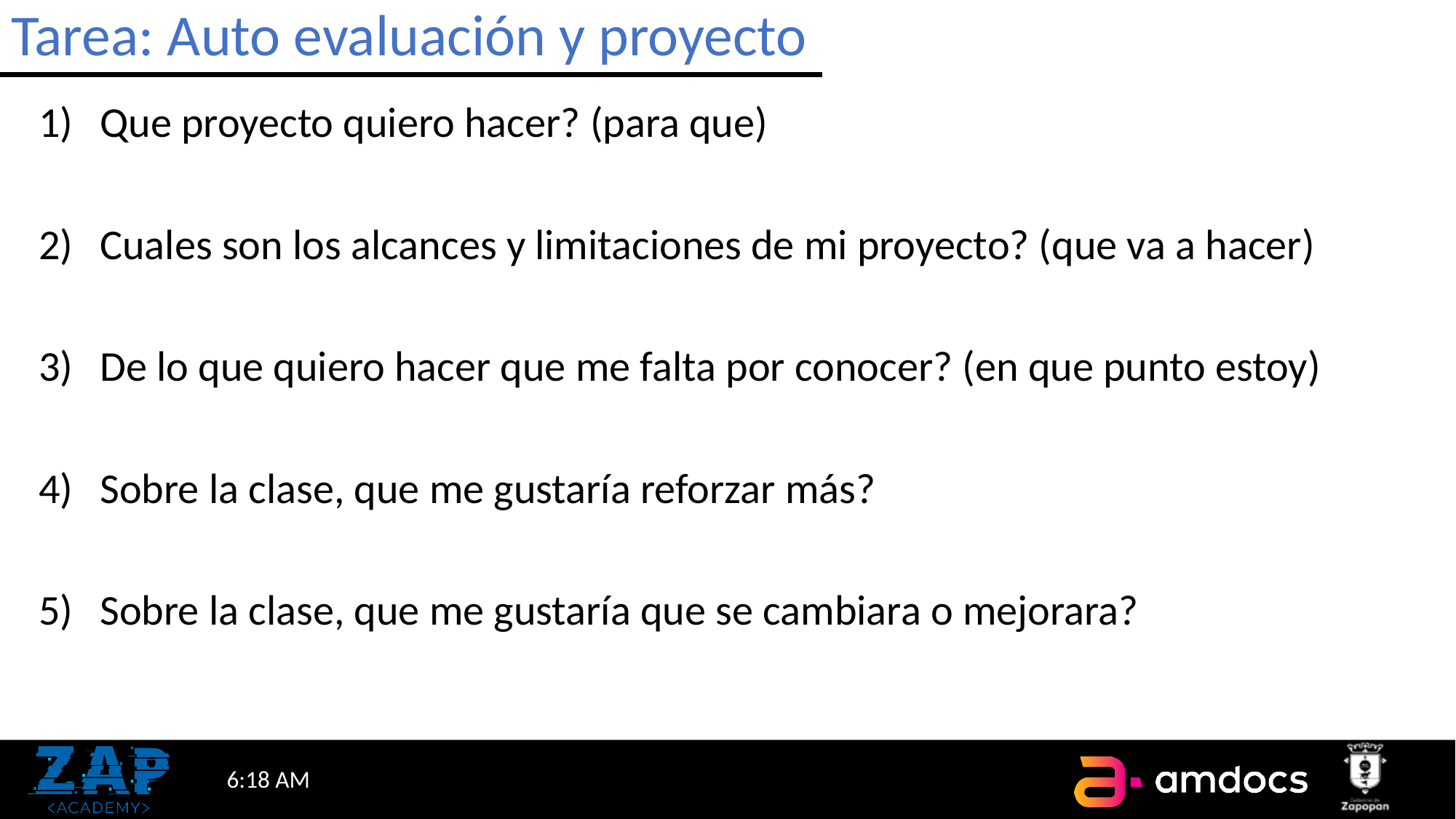

# Tarea: Auto evaluación y proyecto
Que proyecto quiero hacer? (para que)

Cuales son los alcances y limitaciones de mi proyecto? (que va a hacer)

De lo que quiero hacer que me falta por conocer? (en que punto estoy)

Sobre la clase, que me gustaría reforzar más?

Sobre la clase, que me gustaría que se cambiara o mejorara?

6:18 AM